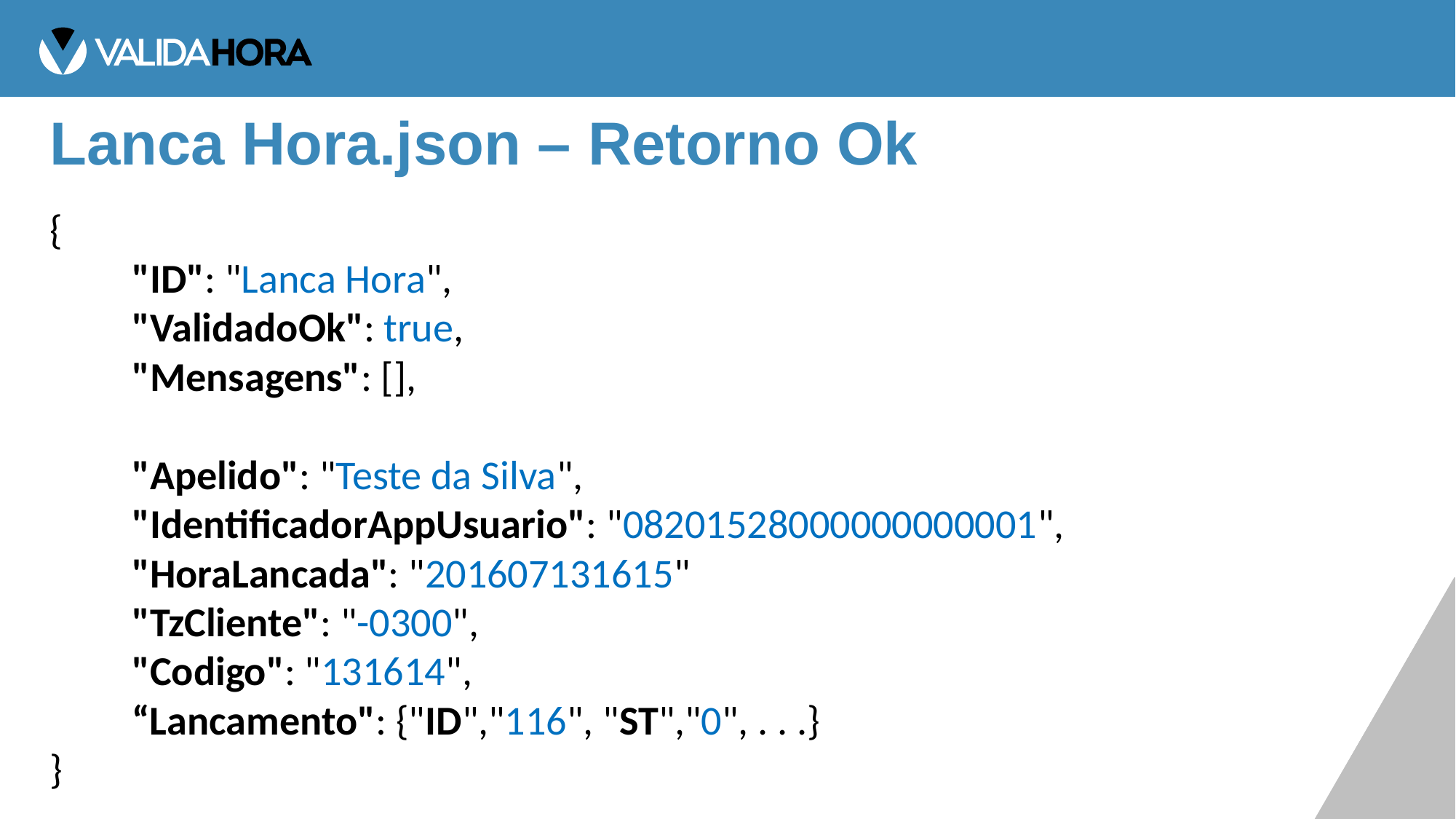

# Lanca Hora.json – Retorno Ok
{
	"ID": "Lanca Hora",
	"ValidadoOk": true,
	"Mensagens": [],

	"Apelido": "Teste da Silva",
	"IdentificadorAppUsuario": "08201528000000000001",
	"HoraLancada": "201607131615"
	"TzCliente": "-0300",
	"Codigo": "131614",
	“Lancamento": {"ID","116", "ST","0", . . .}
}